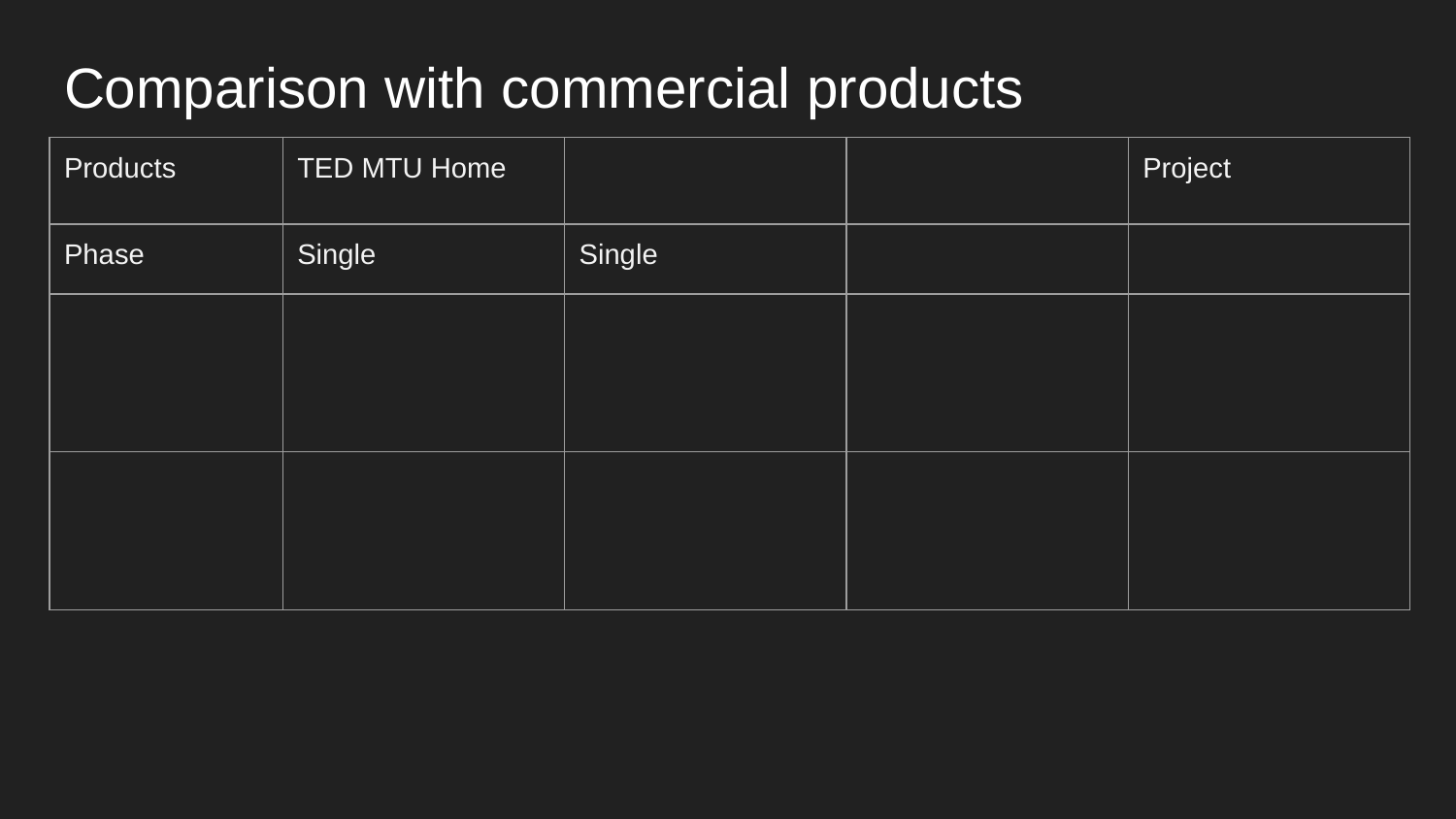

# Comparison with commercial products
| Products | TED MTU Home |  |  | Project |
| --- | --- | --- | --- | --- |
| Phase | Single | Single |  |  |
|  |  |  |  |  |
|  |  |  |  |  |